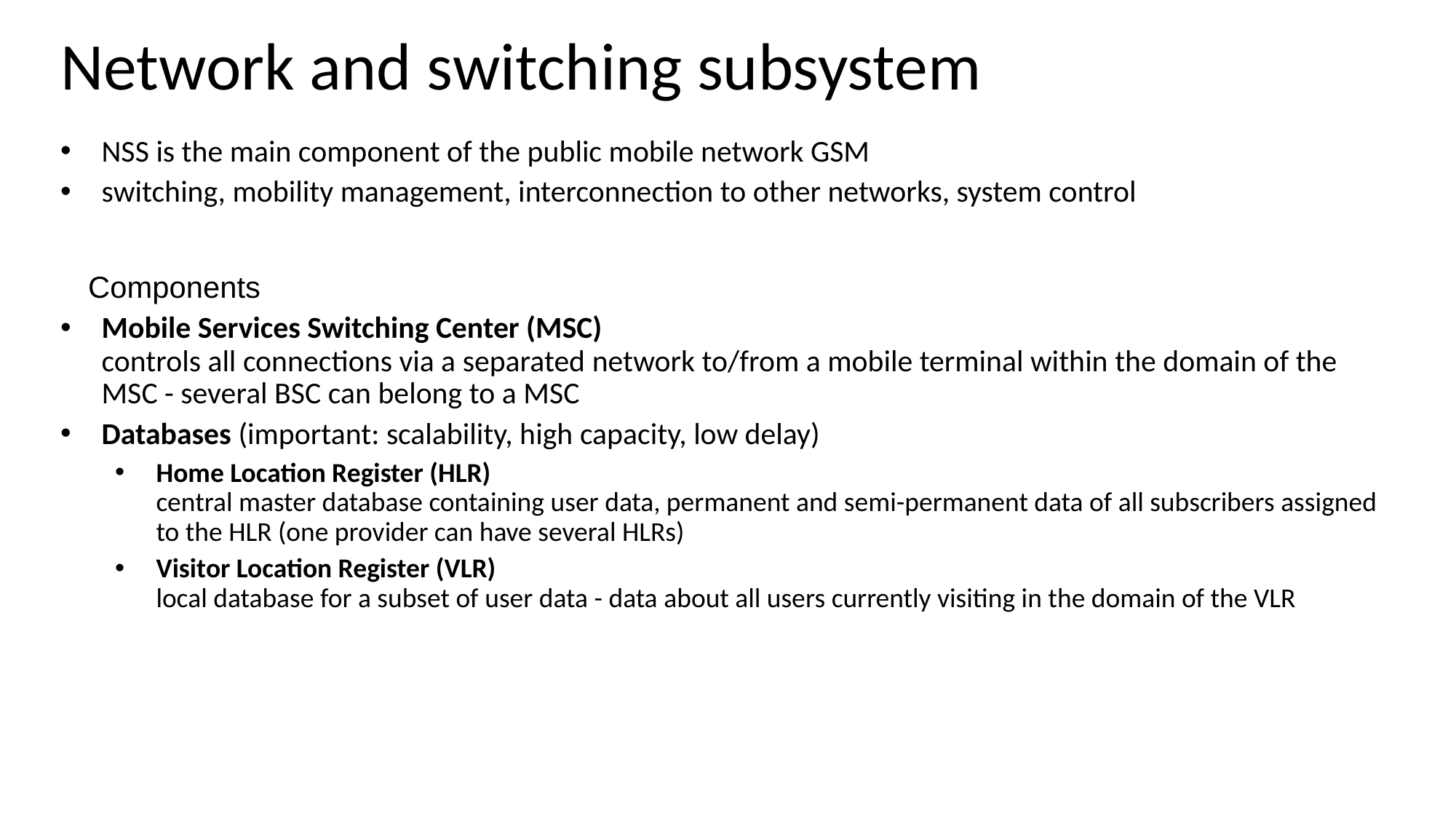

# Network and switching subsystem
NSS is the main component of the public mobile network GSM
switching, mobility management, interconnection to other networks, system control

    Components
Mobile Services Switching Center (MSC)
controls all connections via a separated network to/from a mobile terminal within the domain of the MSC - several BSC can belong to a MSC
Databases (important: scalability, high capacity, low delay)
Home Location Register (HLR)
central master database containing user data, permanent and semi-permanent data of all subscribers assigned to the HLR (one provider can have several HLRs)
Visitor Location Register (VLR)
local database for a subset of user data - data about all users currently visiting in the domain of the VLR